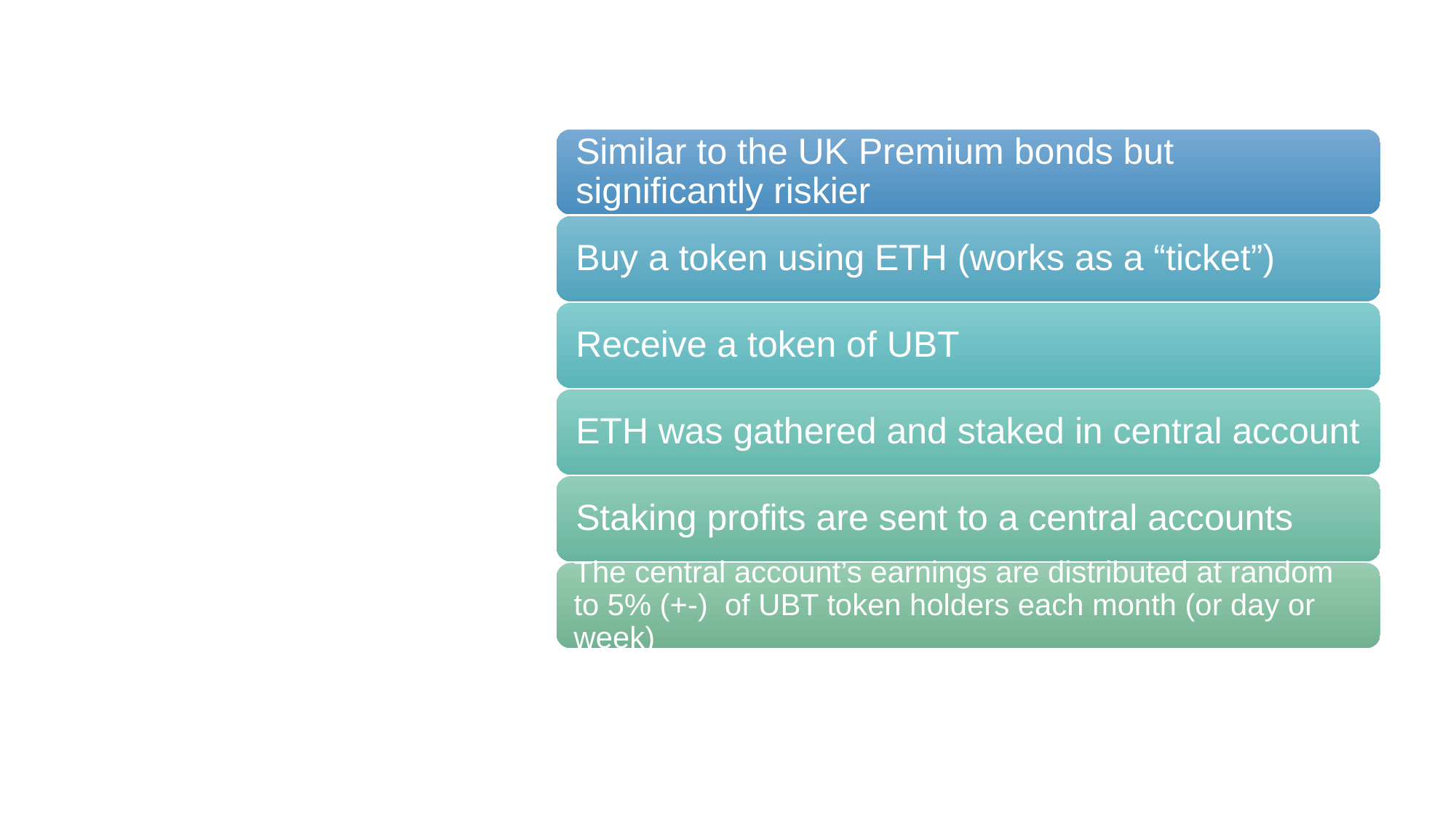

Similar to the UK Premium bonds but significantly riskier
Buy a token using ETH (works as a “ticket”)
Receive a token of UBT
ETH was gathered and staked in central account
Staking profits are sent to a central accounts
The central account’s earnings are distributed at random to 5% (+-)  of UBT token holders each month (or day or week)
# Scope and Purpose